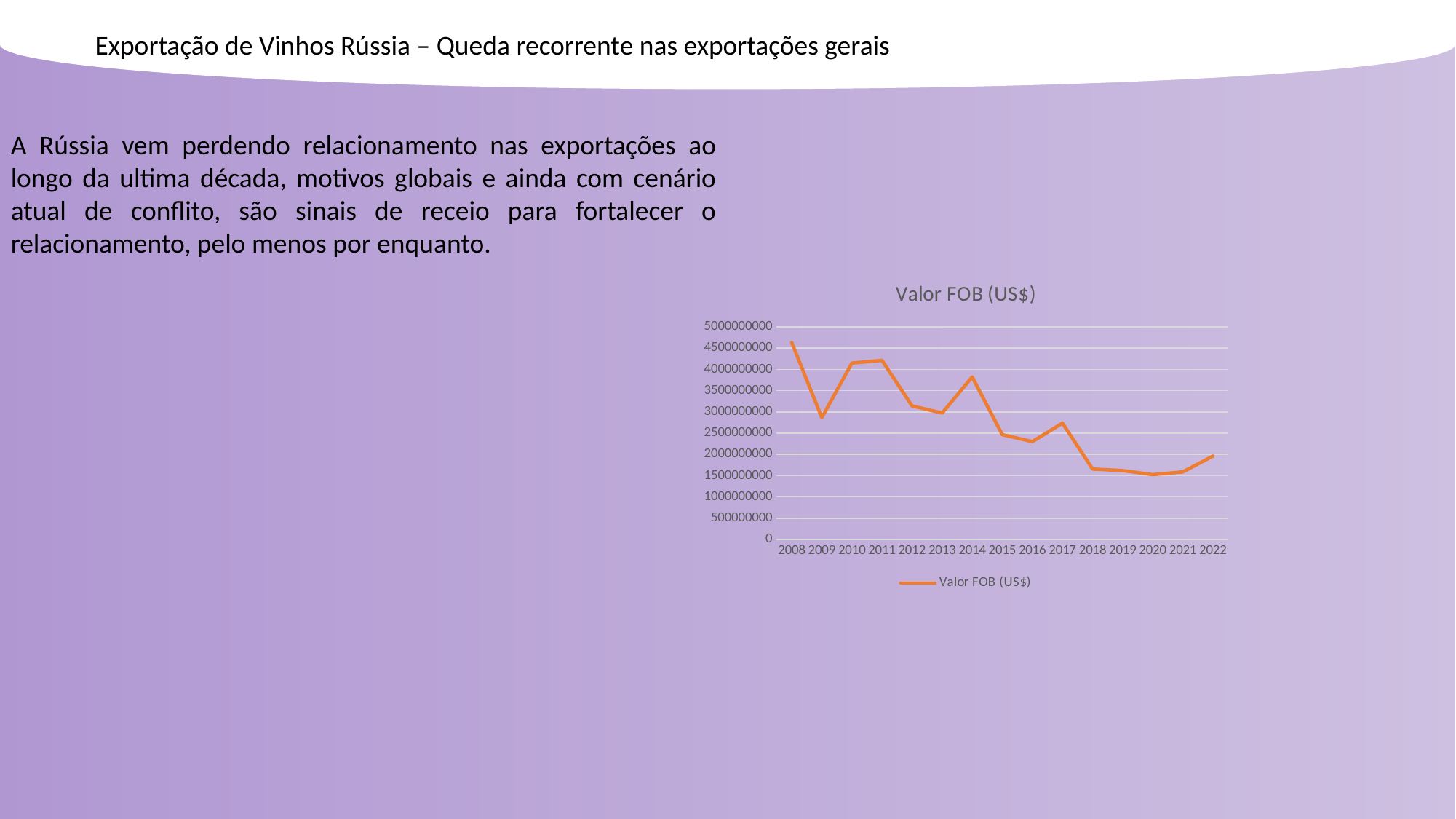

Exportação de Vinhos Rússia – Queda recorrente nas exportações gerais
A Rússia vem perdendo relacionamento nas exportações ao longo da ultima década, motivos globais e ainda com cenário atual de conflito, são sinais de receio para fortalecer o relacionamento, pelo menos por enquanto.

### Chart:

| Category | Valor FOB (US$) |
|---|---|
| 2008 | 4631438845.0 |
| 2009 | 2864999738.0 |
| 2010 | 4147690633.0 |
| 2011 | 4210902016.0 |
| 2012 | 3139764566.0 |
| 2013 | 2972651481.0 |
| 2014 | 3821011347.0 |
| 2015 | 2463242914.0 |
| 2016 | 2299894613.0 |
| 2017 | 2736531853.0 |
| 2018 | 1654847021.0 |
| 2019 | 1618719276.0 |
| 2020 | 1523729890.0 |
| 2021 | 1587205423.0 |
| 2022 | 1959195743.0 |